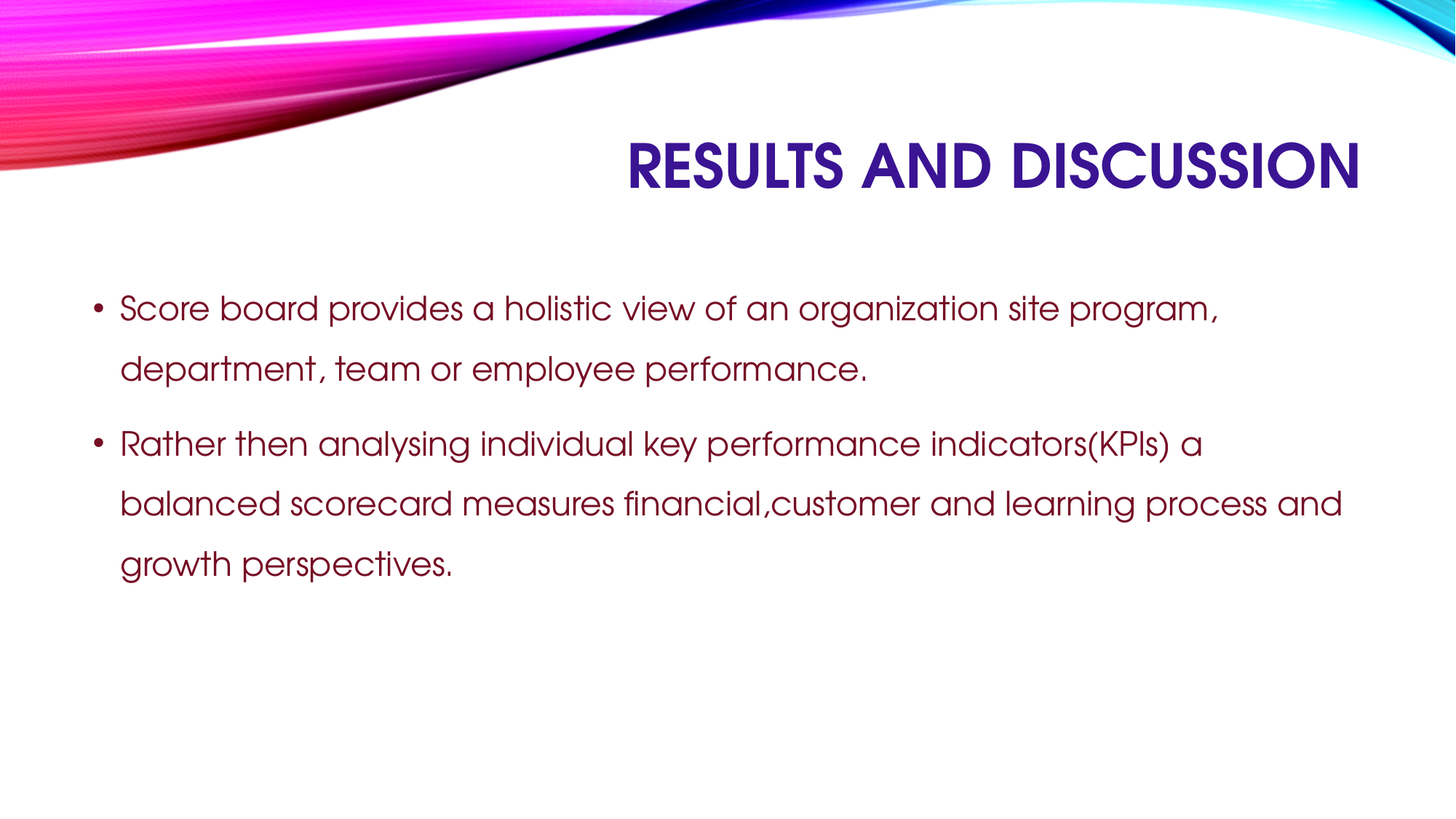

# Results and discussion
Score board provides a holistic view of an organization site program, department, team or employee performance.
Rather then analysing individual key performance indicators(KPIs) a balanced scorecard measures financial,customer and learning process and growth perspectives.